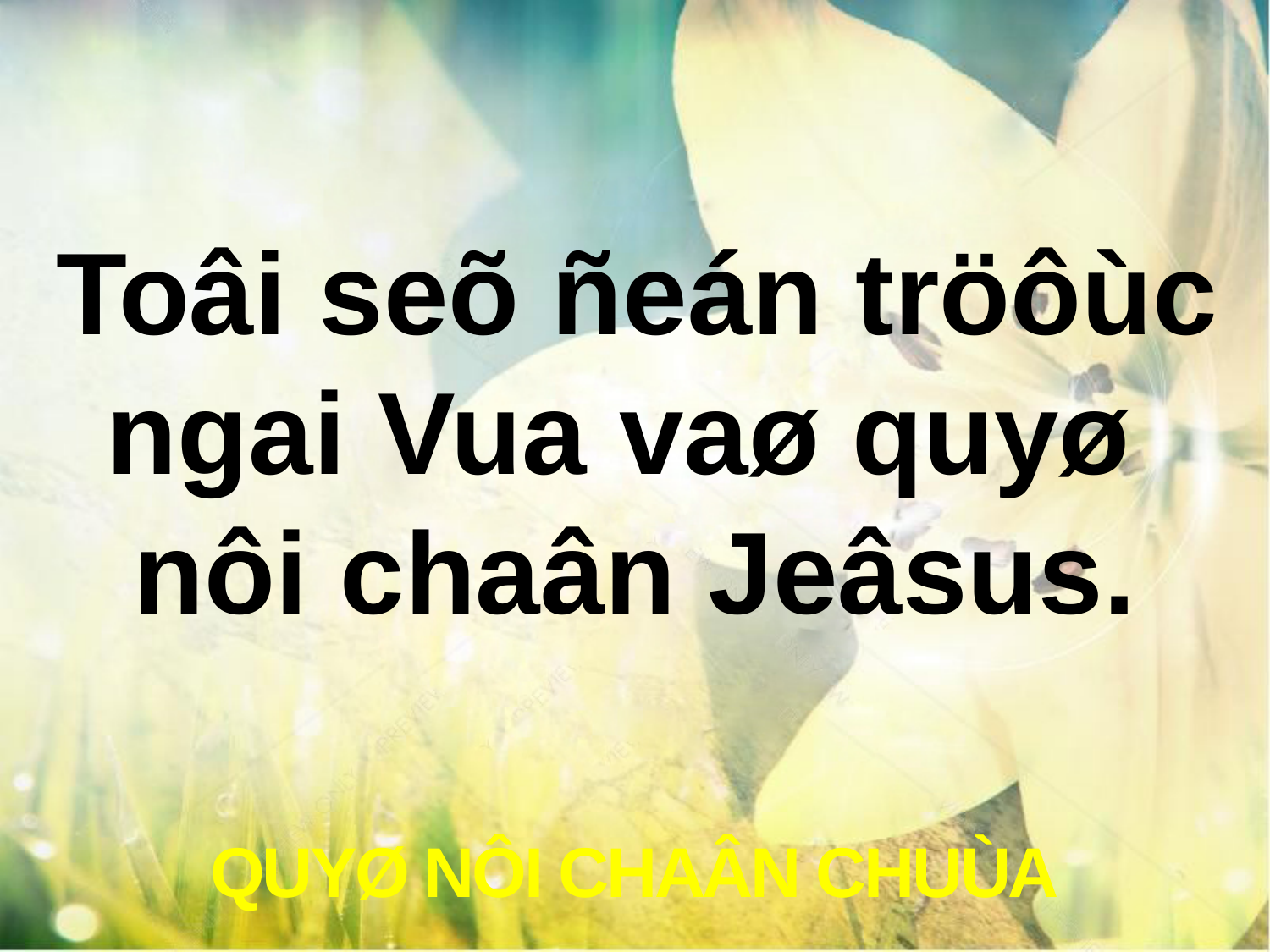

Toâi seõ ñeán tröôùc
ngai Vua vaø quyø
nôi chaân Jeâsus.
QUYØ NÔI CHAÂN CHUÙA